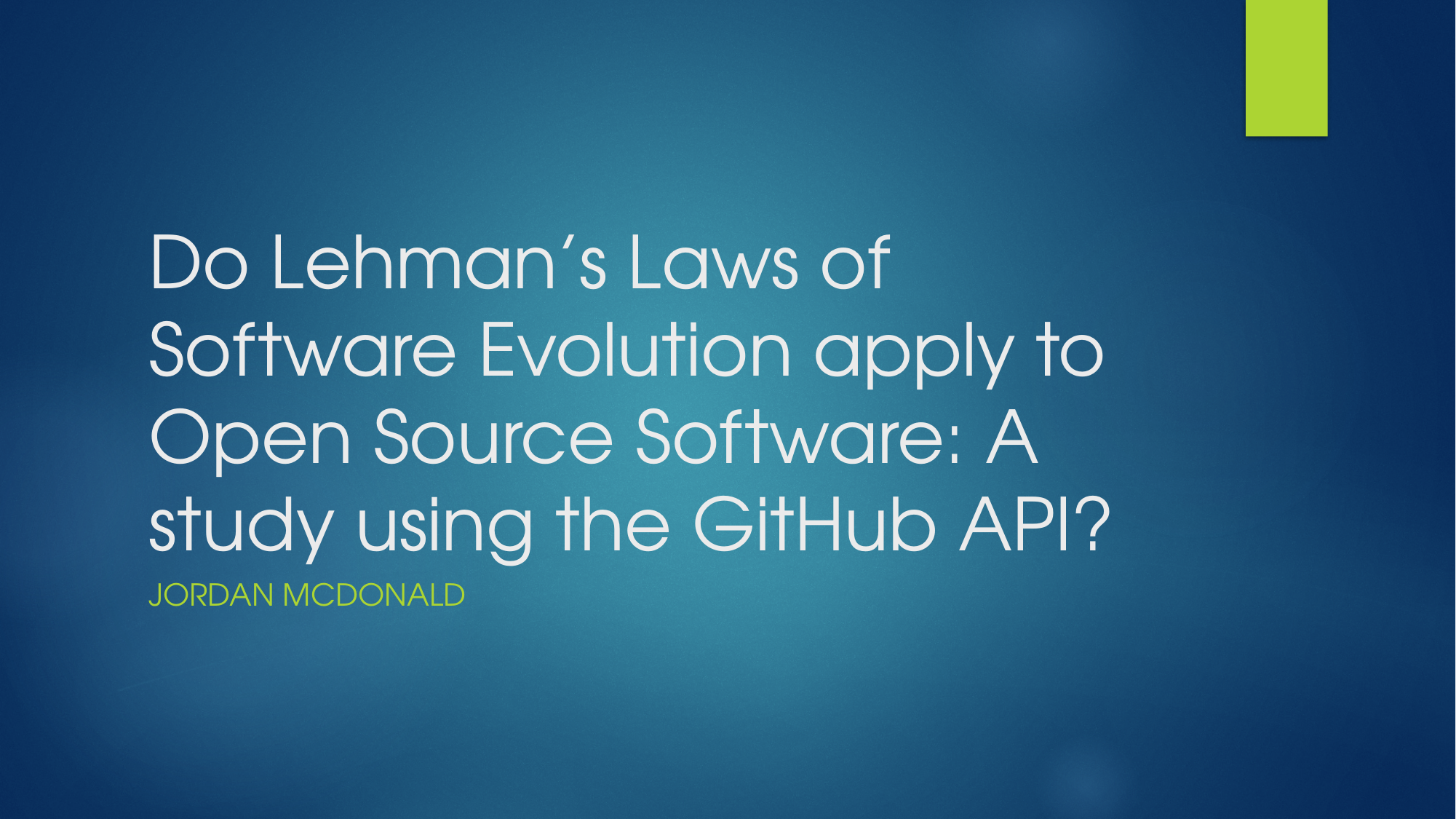

# Do Lehman’s Laws of Software Evolution apply to Open Source Software: A study using the GitHub API?
Jordan McDonald